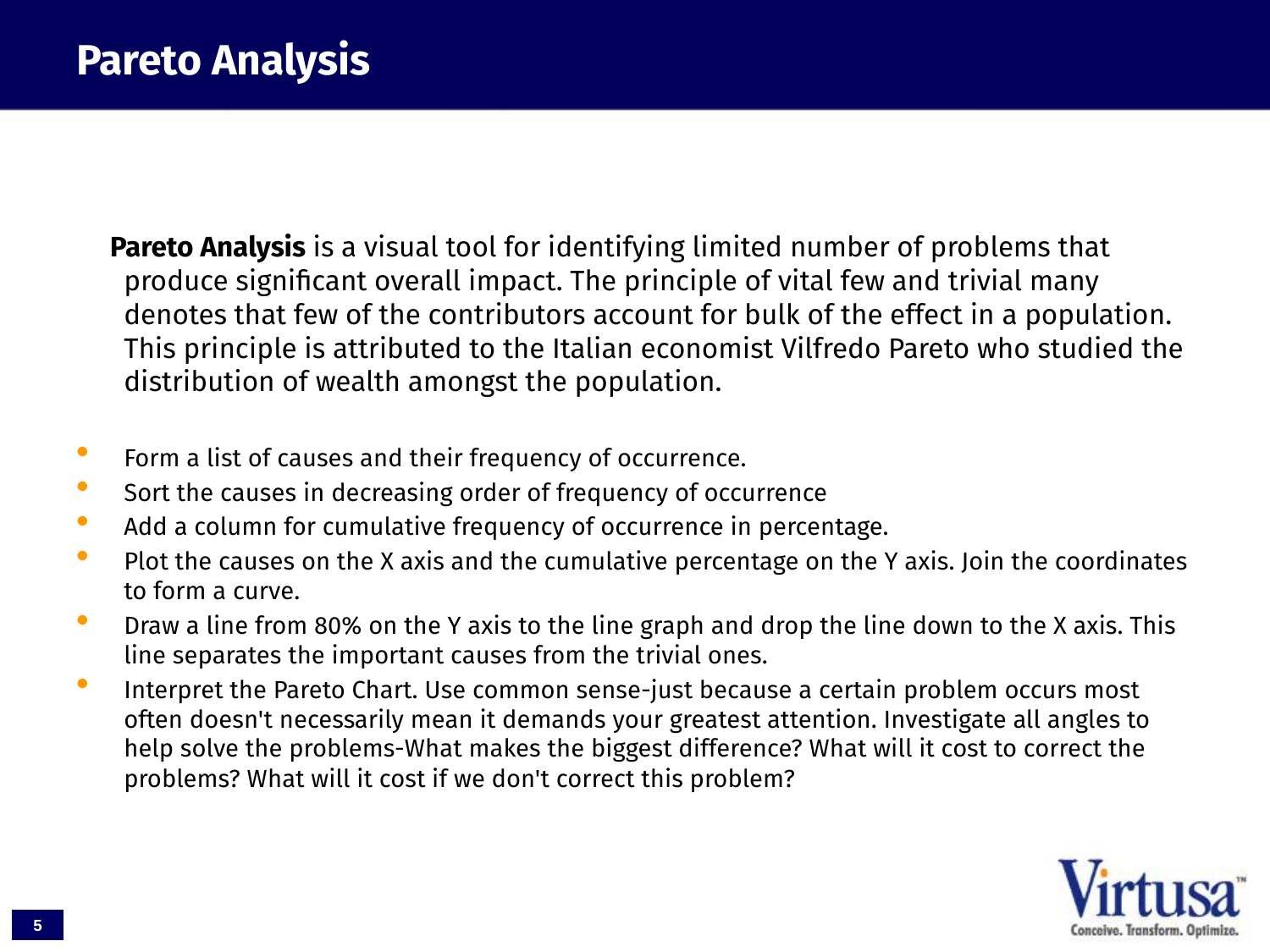

# Pareto Analysis
     Pareto Analysis is a visual tool for identifying limited number of problems that produce significant overall impact. The principle of vital few and trivial many denotes that few of the contributors account for bulk of the effect in a population. This principle is attributed to the Italian economist Vilfredo Pareto who studied the distribution of wealth amongst the population.

Form a list of causes and their frequency of occurrence.
Sort the causes in decreasing order of frequency of occurrence
Add a column for cumulative frequency of occurrence in percentage.
Plot the causes on the X axis and the cumulative percentage on the Y axis. Join the coordinates to form a curve.
Draw a line from 80% on the Y axis to the line graph and drop the line down to the X axis. This line separates the important causes from the trivial ones.
Interpret the Pareto Chart. Use common sense-just because a certain problem occurs most often doesn't necessarily mean it demands your greatest attention. Investigate all angles to help solve the problems-What makes the biggest difference? What will it cost to correct the problems? What will it cost if we don't correct this problem?